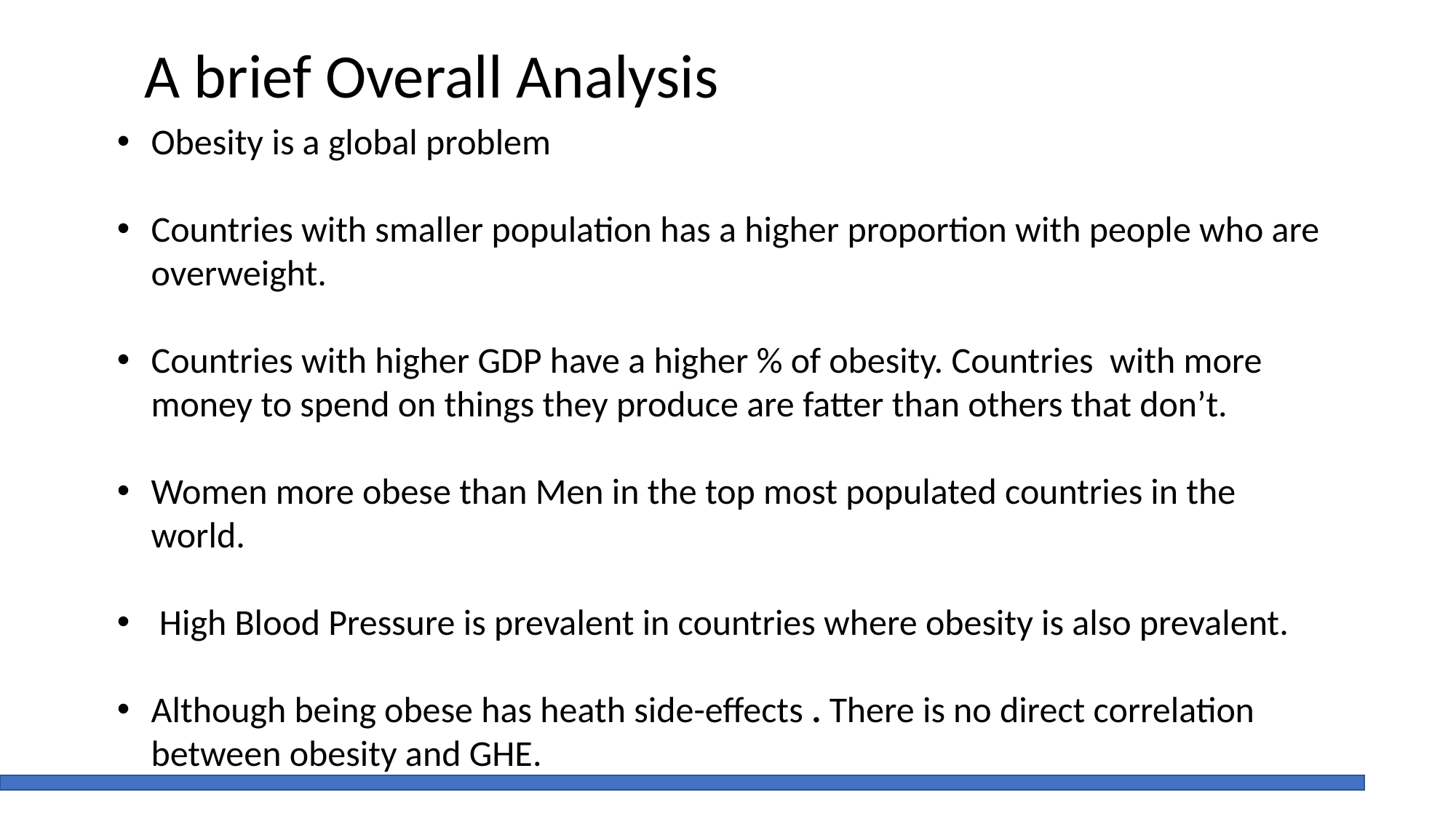

# A brief Overall Analysis
Obesity is a global problem

Countries with smaller population has a higher proportion with people who are overweight.

Countries with higher GDP have a higher % of obesity. Countries  with more money to spend on things they produce are fatter than others that don’t.

Women more obese than Men in the top most populated countries in the world.

 High Blood Pressure is prevalent in countries where obesity is also prevalent.

Although being obese has heath side-effects . There is no direct correlation between obesity and GHE.